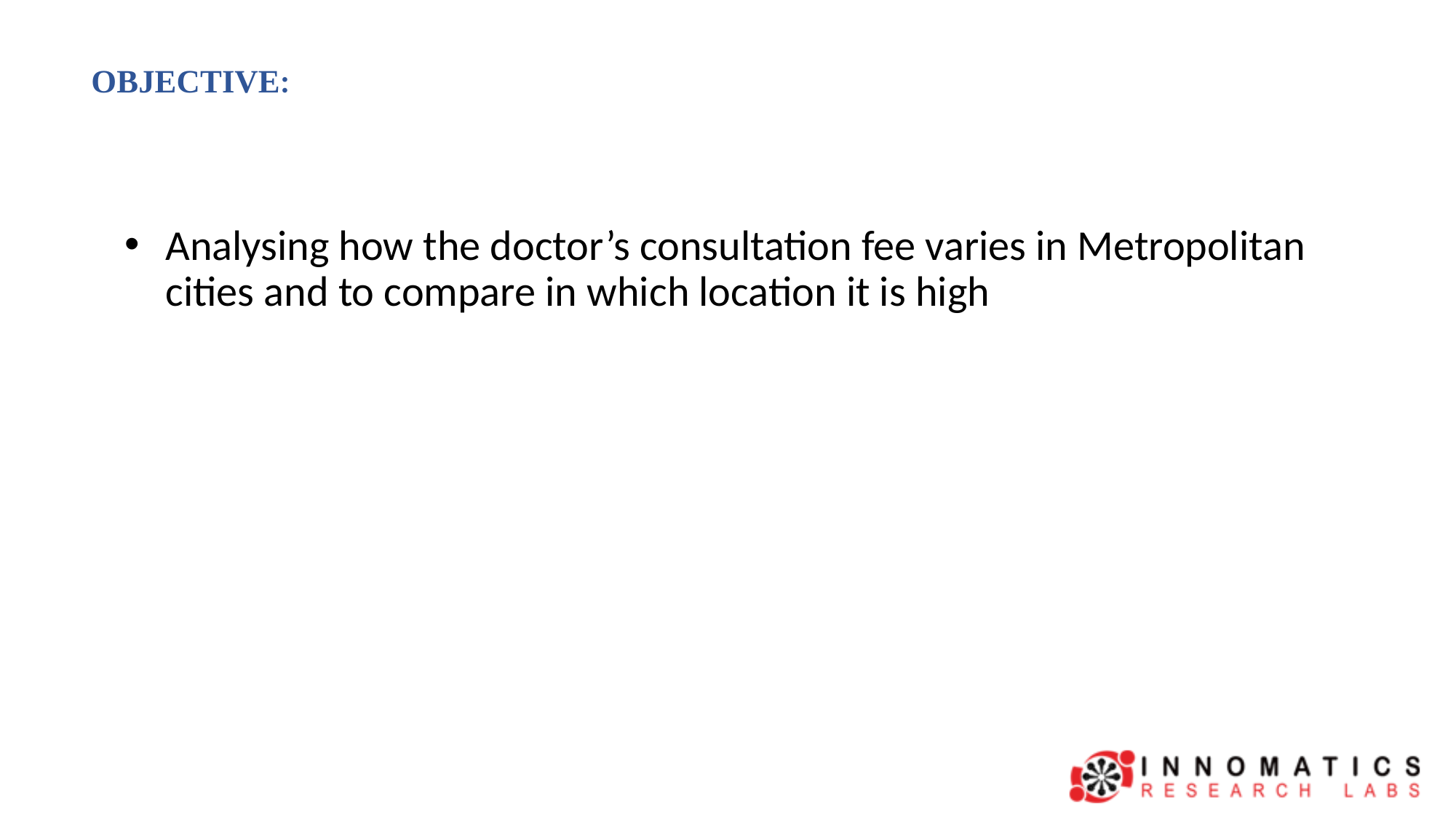

# OBJECTIVE:
Analysing how the doctor’s consultation fee varies in Metropolitan cities and to compare in which location it is high